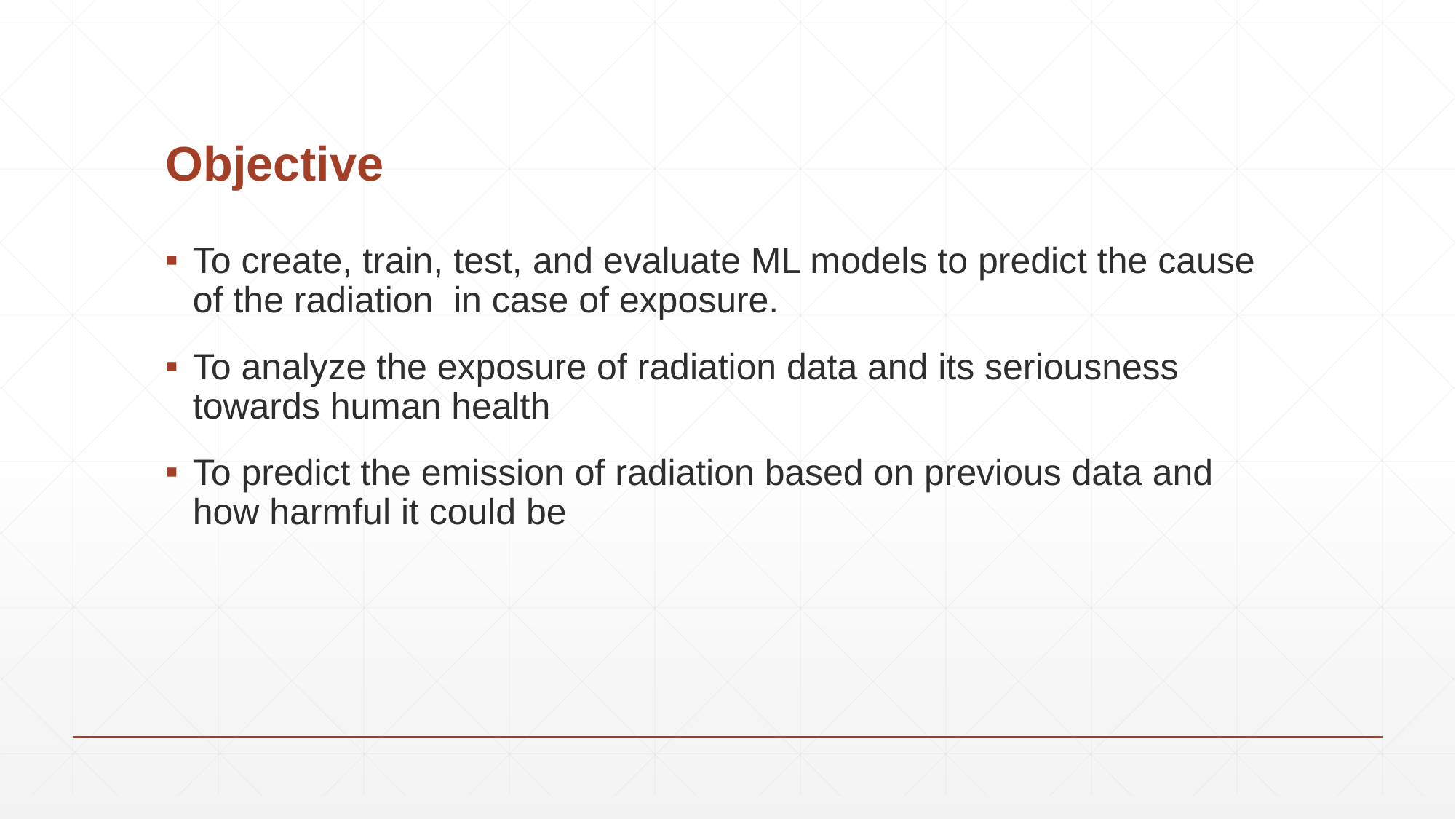

# Objective
To create, train, test, and evaluate ML models to predict the cause of the radiation  in case of exposure.
To analyze the exposure of radiation data and its seriousness towards human health
To predict the emission of radiation based on previous data and how harmful it could be